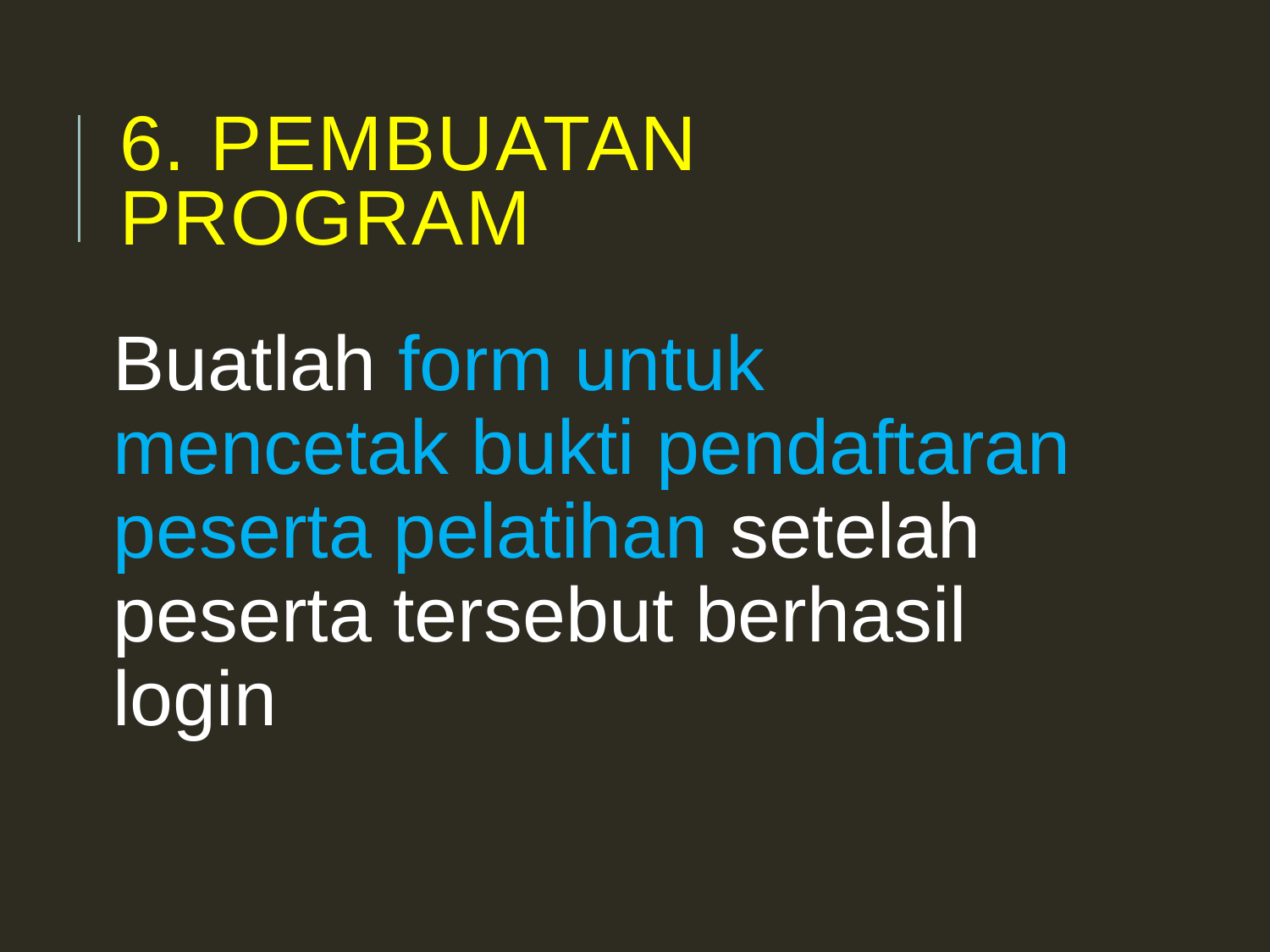

# 6. Pembuatan Program
Buatlah form untuk mencetak bukti pendaftaran peserta pelatihan setelah peserta tersebut berhasil login